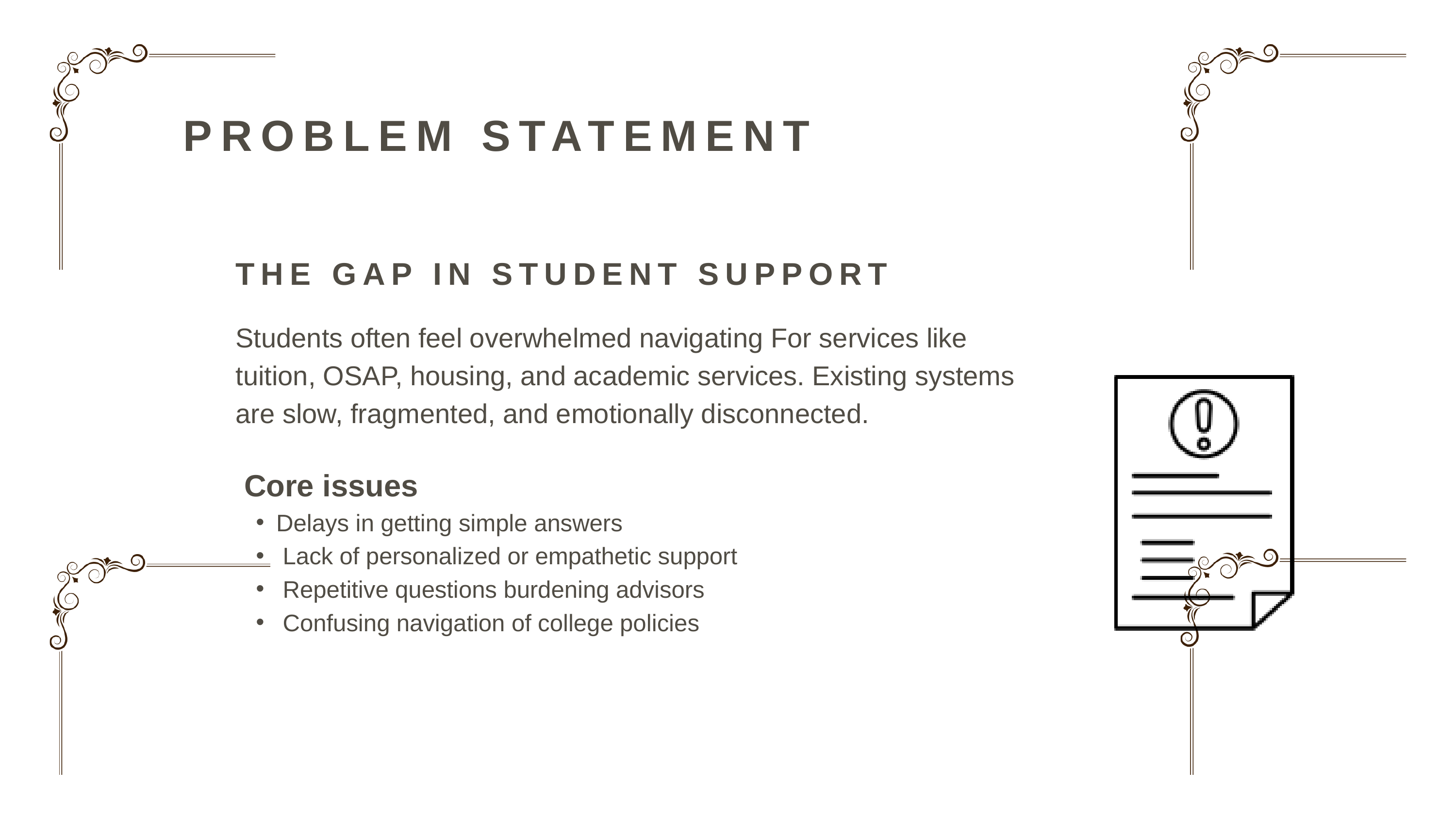

PROBLEM STATEMENT
THE GAP IN STUDENT SUPPORT

Students often feel overwhelmed navigating For services like  tuition, OSAP, housing, and academic services. Existing systems are slow, fragmented, and emotionally disconnected.

 Core issues
Delays in getting simple answers
 Lack of personalized or empathetic support
 Repetitive questions burdening advisors
 Confusing navigation of college policies